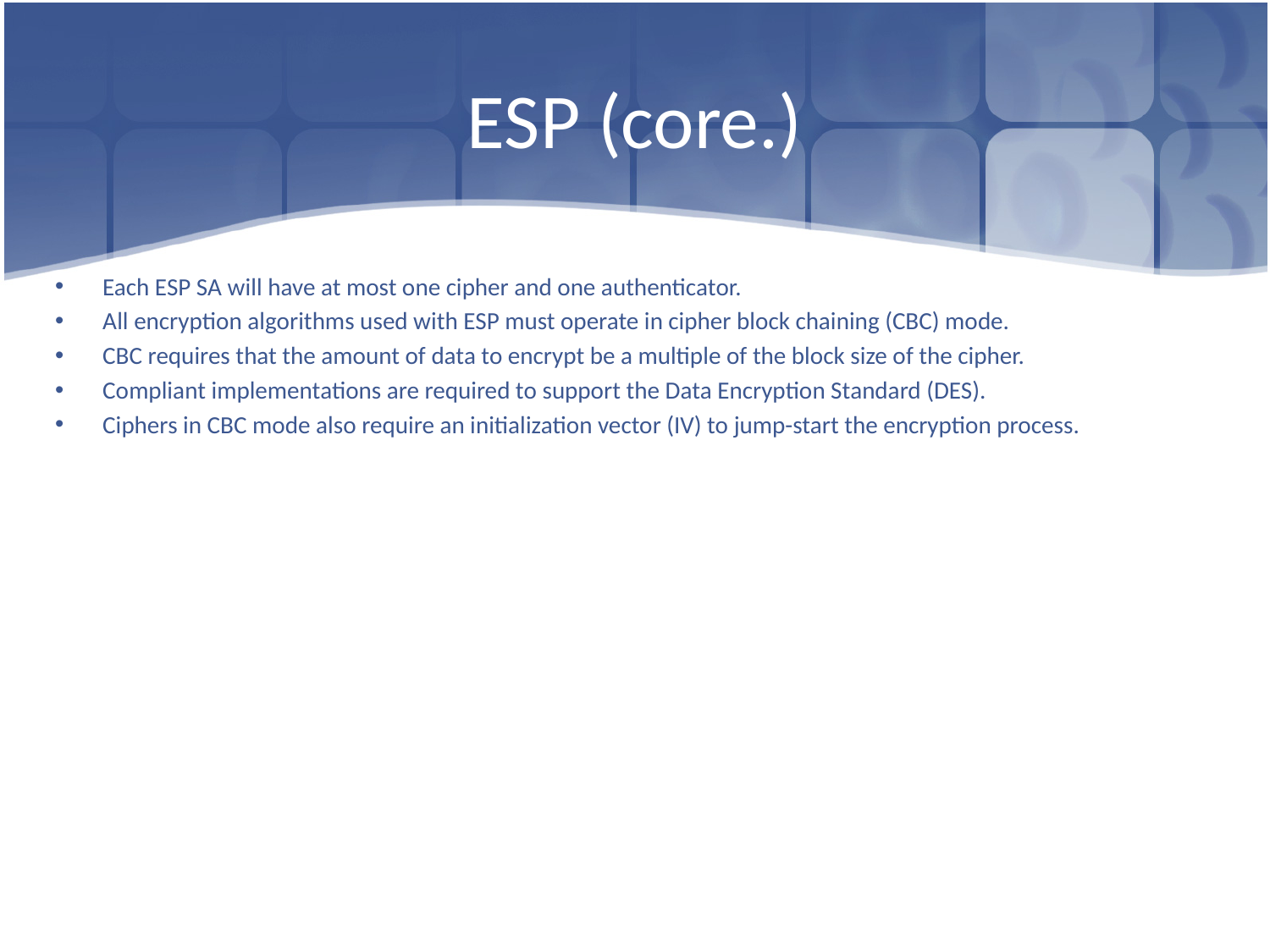

# ESP (core.)
Each ESP SA will have at most one cipher and one authenticator.
All encryption algorithms used with ESP must operate in cipher block chaining (CBC) mode.
CBC requires that the amount of data to encrypt be a multiple of the block size of the cipher.
Compliant implementations are required to support the Data Encryption Standard (DES).
Ciphers in CBC mode also require an initialization vector (IV) to jump-start the encryption process.